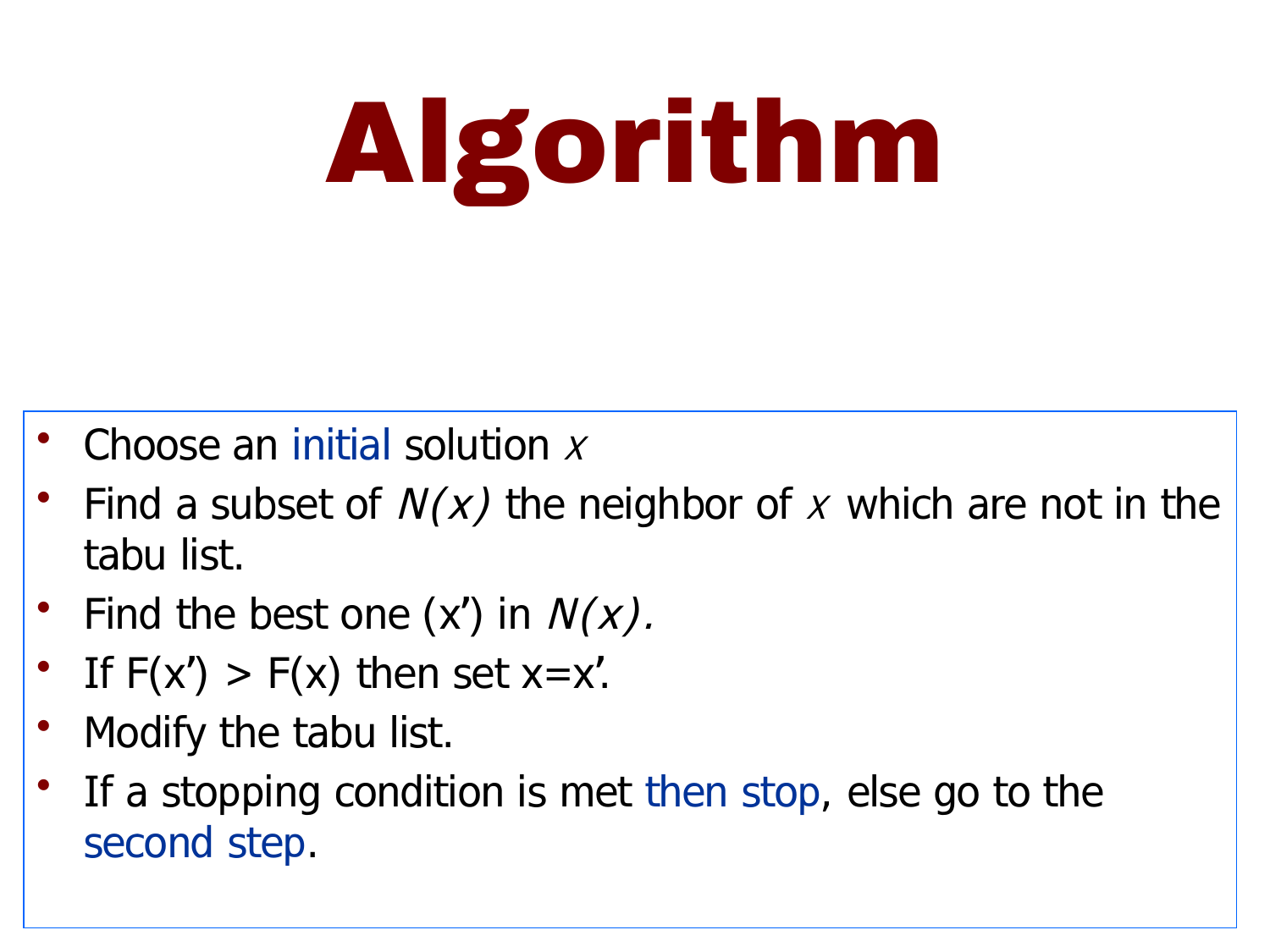

# Algorithm
Choose an initial solution X
Find a subset of N(x) the neighbor of X  which are not in the tabu list.
Find the best one (x’) in N(x).
If F(x’) > F(x) then set x=x’.
Modify the tabu list.
If a stopping condition is met then stop, else go to the second step.